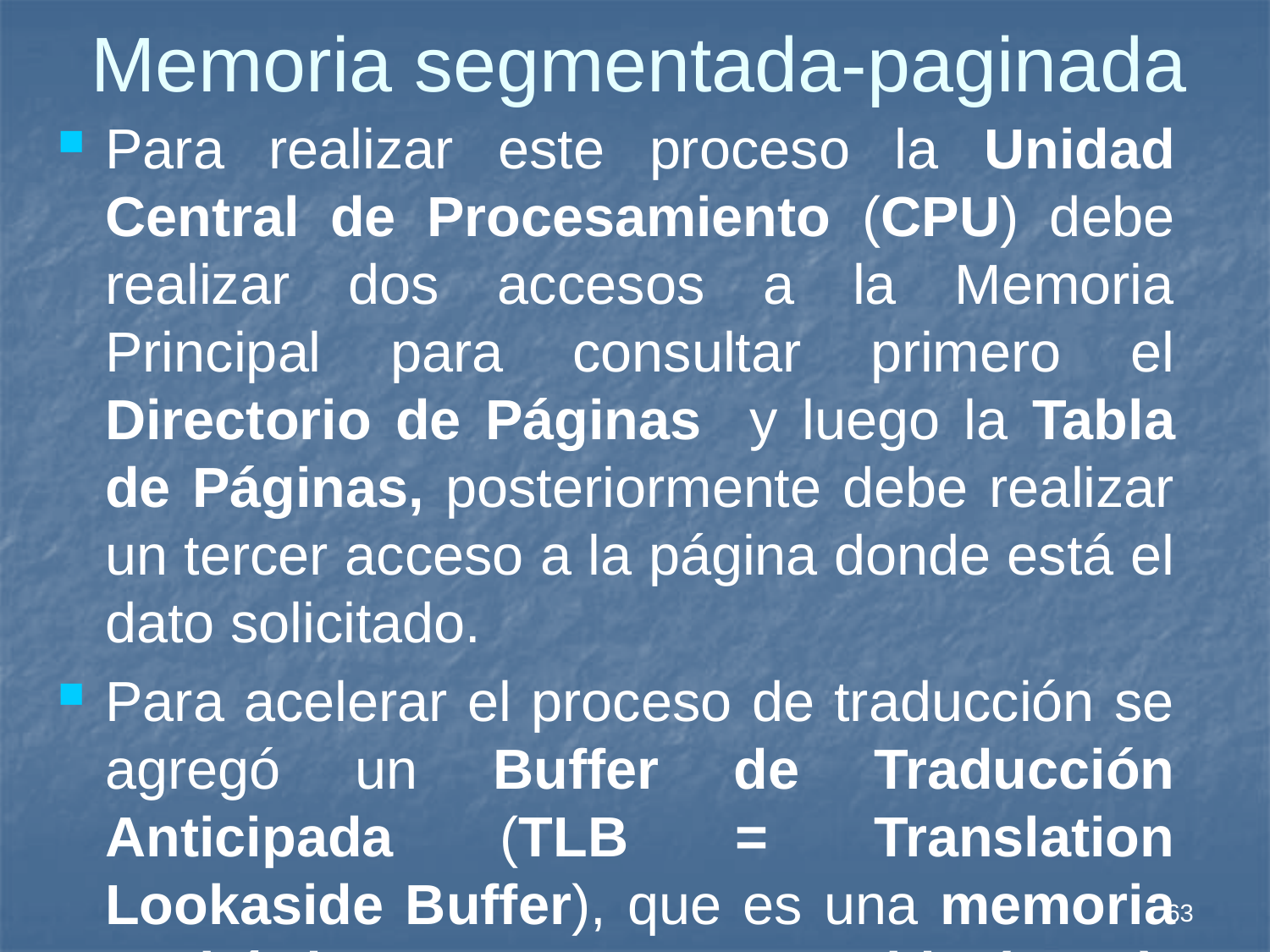

# Memoria segmentada-paginada
Para realizar este proceso la Unidad Central de Procesamiento (CPU) debe realizar dos accesos a la Memoria Principal para consultar primero el Directorio de Páginas  y luego la Tabla de Páginas, posteriormente debe realizar un tercer acceso a la página donde está el dato solicitado.
Para acelerar el proceso de traducción se agregó un Buffer de Traducción Anticipada (TLB = Translation Lookaside Buffer), que es una memoria caché de acceso por contenido (CAM), que contiene como etiqueta la dirección lineal y como dato asociado la dirección física correspondiente.
63